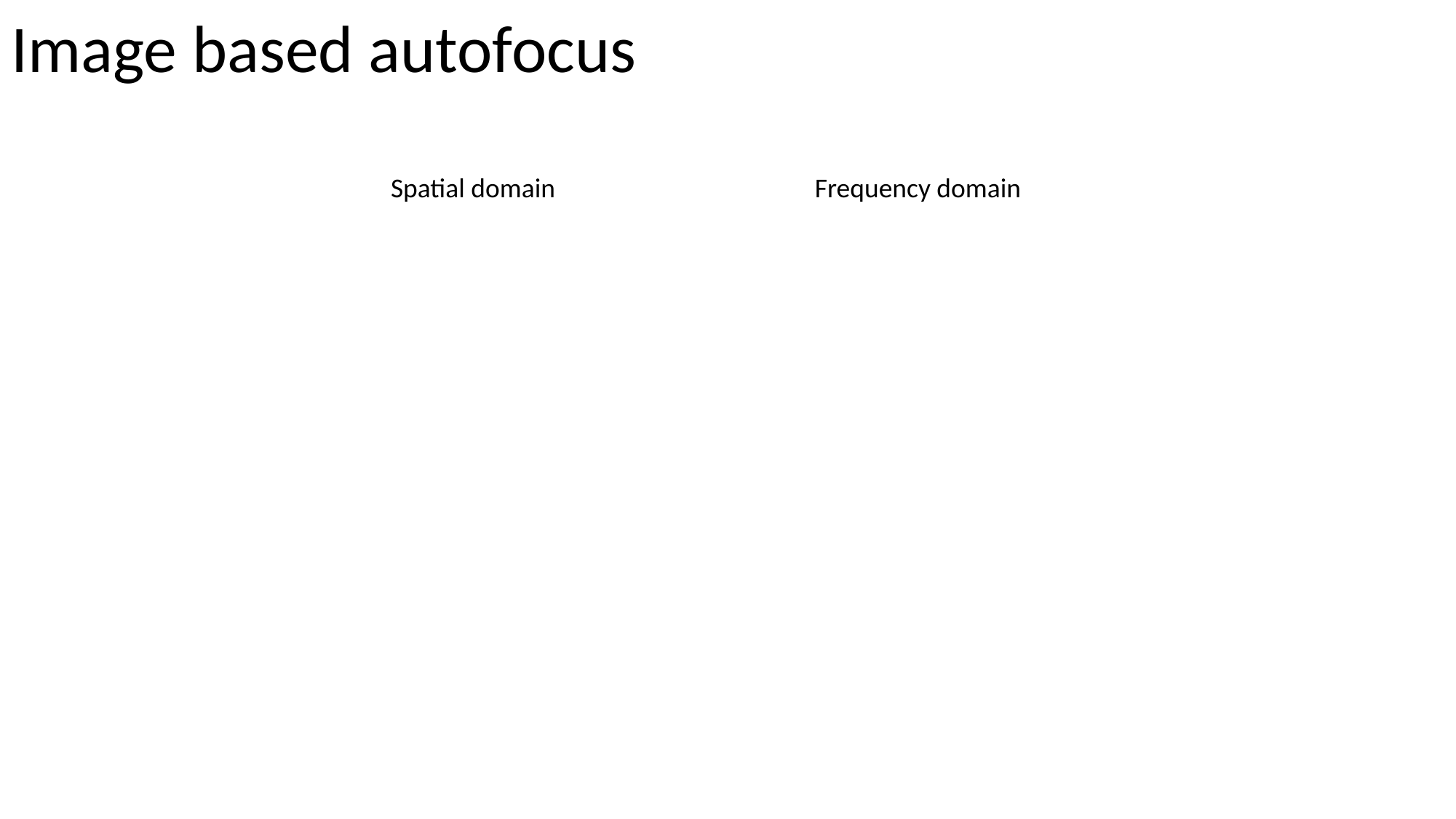

Image based autofocus​
Spatial domain
Frequency domain